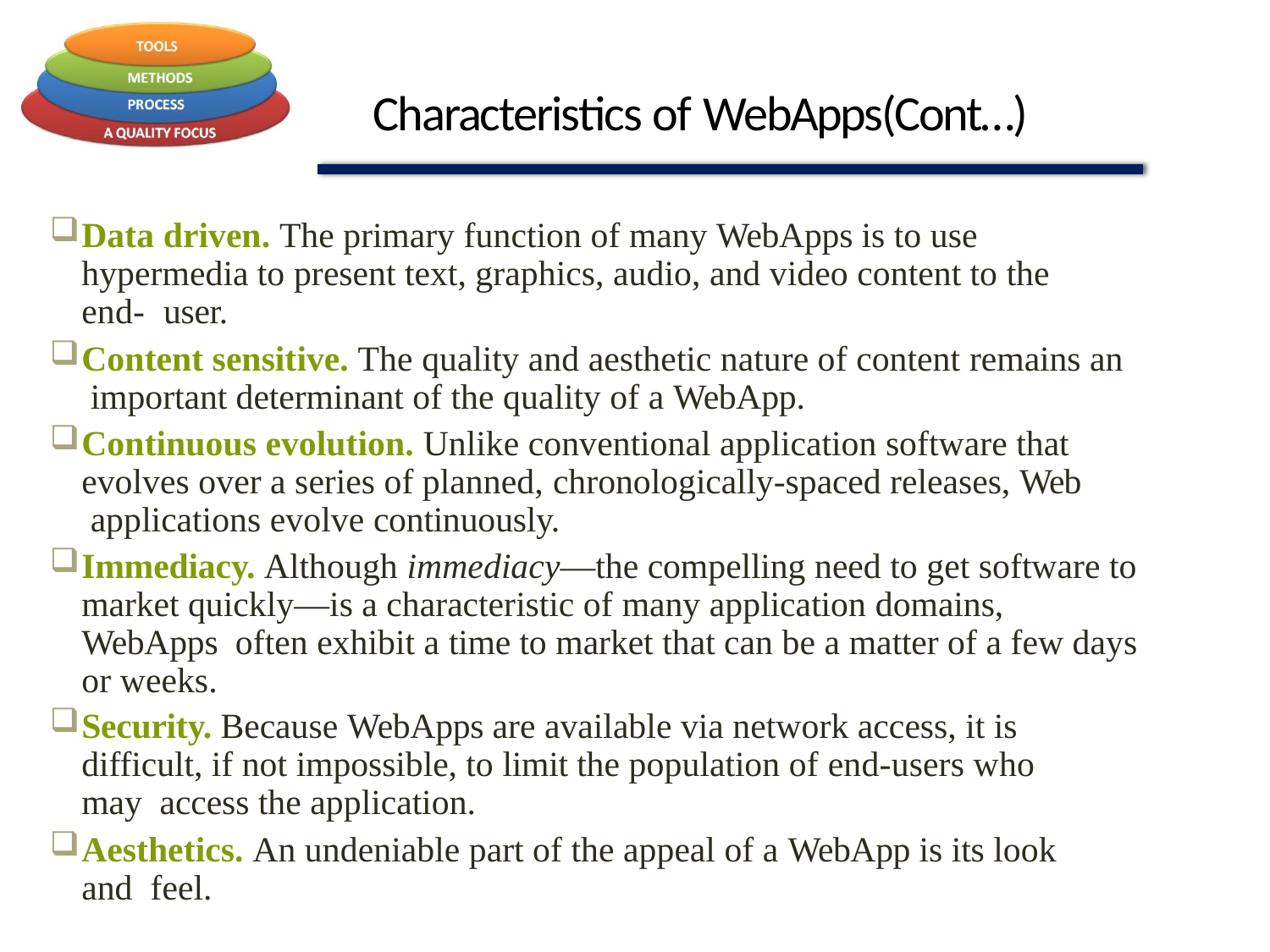

# Characteristics of WebApps(Cont…)

Data driven. The primary function of many WebApps is to use  hypermedia to present text, graphics, audio, and video content to the end-  user.
Content sensitive. The quality and aesthetic nature of content remains an  important determinant of the quality of a WebApp.
Continuous evolution. Unlike conventional application software that  evolves over a series of planned, chronologically-spaced releases, Web  applications evolve continuously.
Immediacy. Although immediacy—the compelling need to get software to  market quickly—is a characteristic of many application domains, WebApps  often exhibit a time to market that can be a matter of a few days or weeks.
Security. Because WebApps are available via network access, it is  difficult, if not impossible, to limit the population of end-users who may  access the application.
Aesthetics. An undeniable part of the appeal of a WebApp is its look and  feel.

13